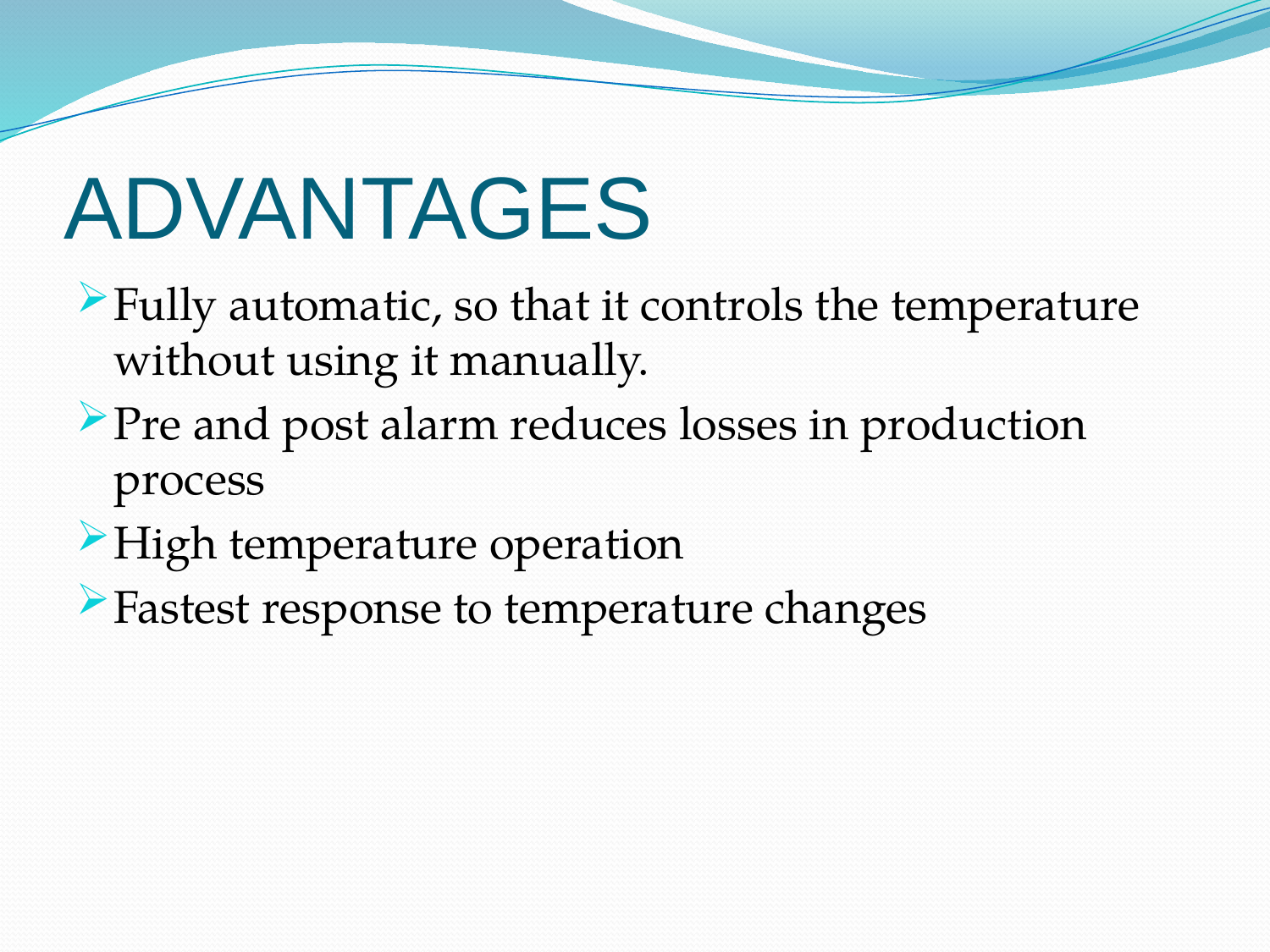

# ADVANTAGES
Fully automatic, so that it controls the temperature without using it manually.
Pre and post alarm reduces losses in production process
High temperature operation
Fastest response to temperature changes